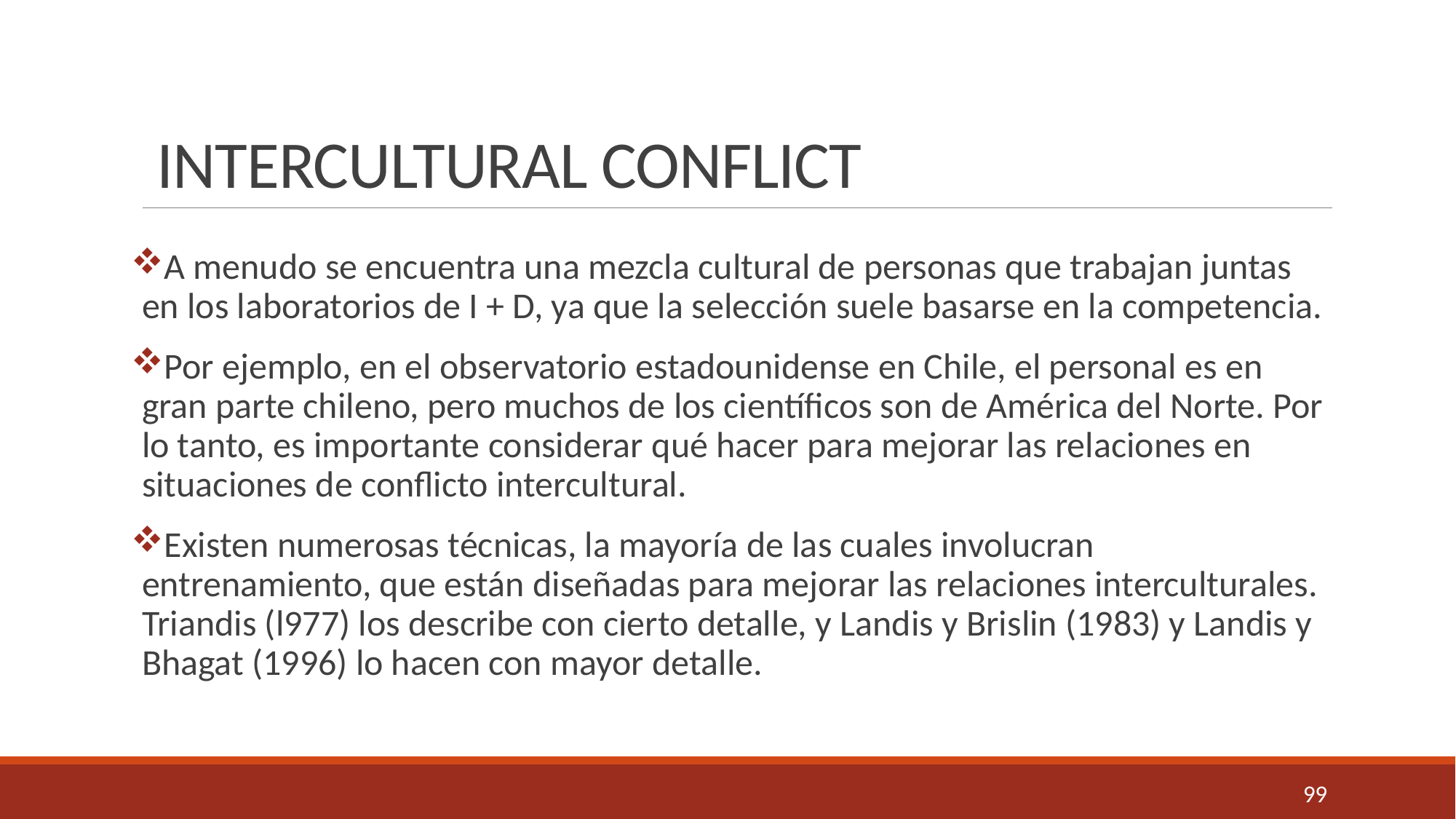

# INTERCULTURAL CONFLICT
A menudo se encuentra una mezcla cultural de personas que trabajan juntas en los laboratorios de I + D, ya que la selección suele basarse en la competencia.
Por ejemplo, en el observatorio estadounidense en Chile, el personal es en gran parte chileno, pero muchos de los científicos son de América del Norte. Por lo tanto, es importante considerar qué hacer para mejorar las relaciones en situaciones de conflicto intercultural.
Existen numerosas técnicas, la mayoría de las cuales involucran entrenamiento, que están diseñadas para mejorar las relaciones interculturales. Triandis (l977) los describe con cierto detalle, y Landis y Brislin (1983) y Landis y Bhagat (1996) lo hacen con mayor detalle.
99